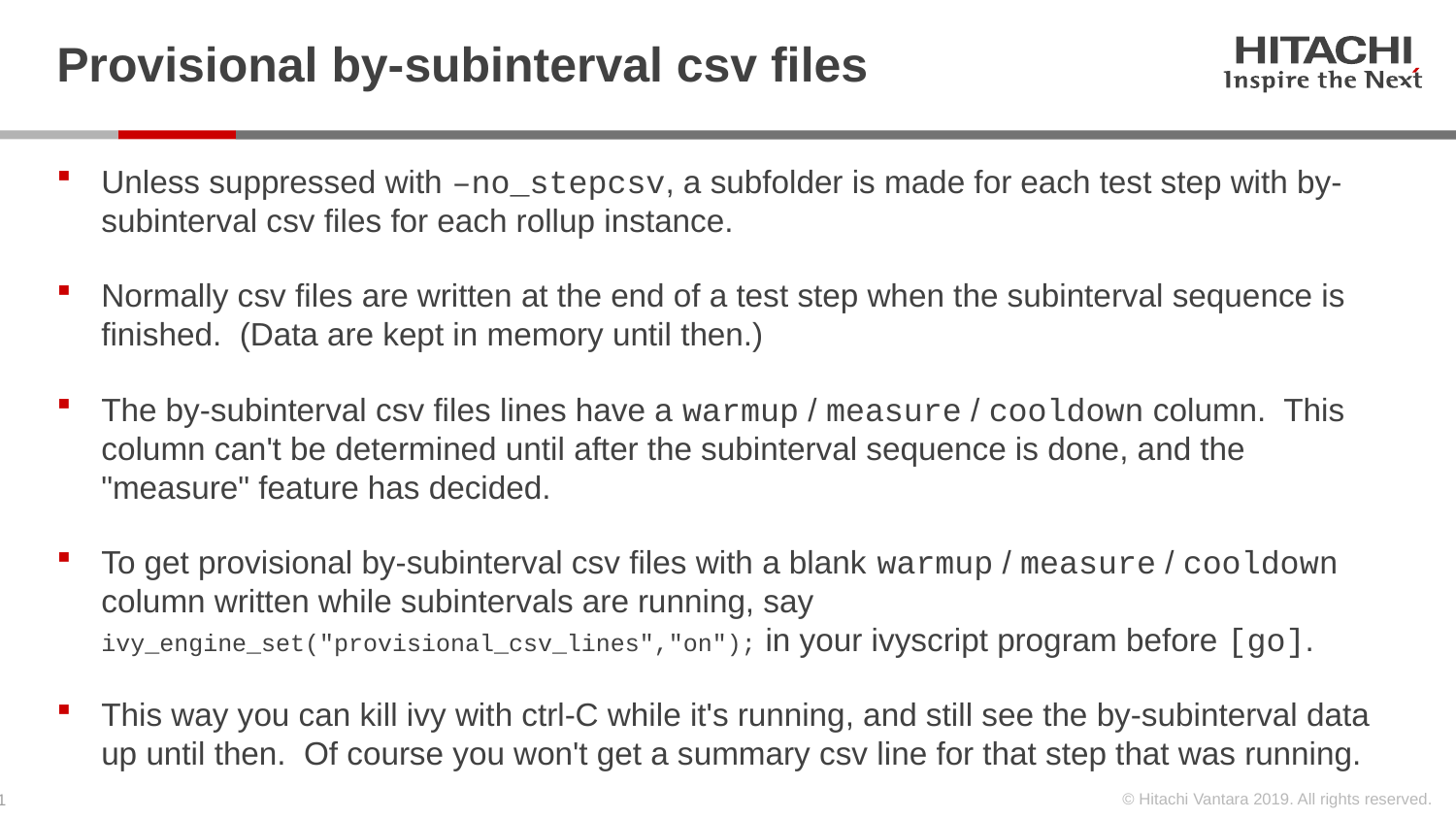

# Provisional by-subinterval csv files
Unless suppressed with –no_stepcsv, a subfolder is made for each test step with by-subinterval csv files for each rollup instance.
Normally csv files are written at the end of a test step when the subinterval sequence is finished.  (Data are kept in memory until then.)
The by-subinterval csv files lines have a warmup / measure / cooldown column.  This column can't be determined until after the subinterval sequence is done, and the "measure" feature has decided.
To get provisional by-subinterval csv files with a blank warmup / measure / cooldown column written while subintervals are running, say
ivy_engine_set("provisional_csv_lines","on"); in your ivyscript program before [go].
This way you can kill ivy with ctrl-C while it's running, and still see the by-subinterval data up until then.  Of course you won't get a summary csv line for that step that was running.